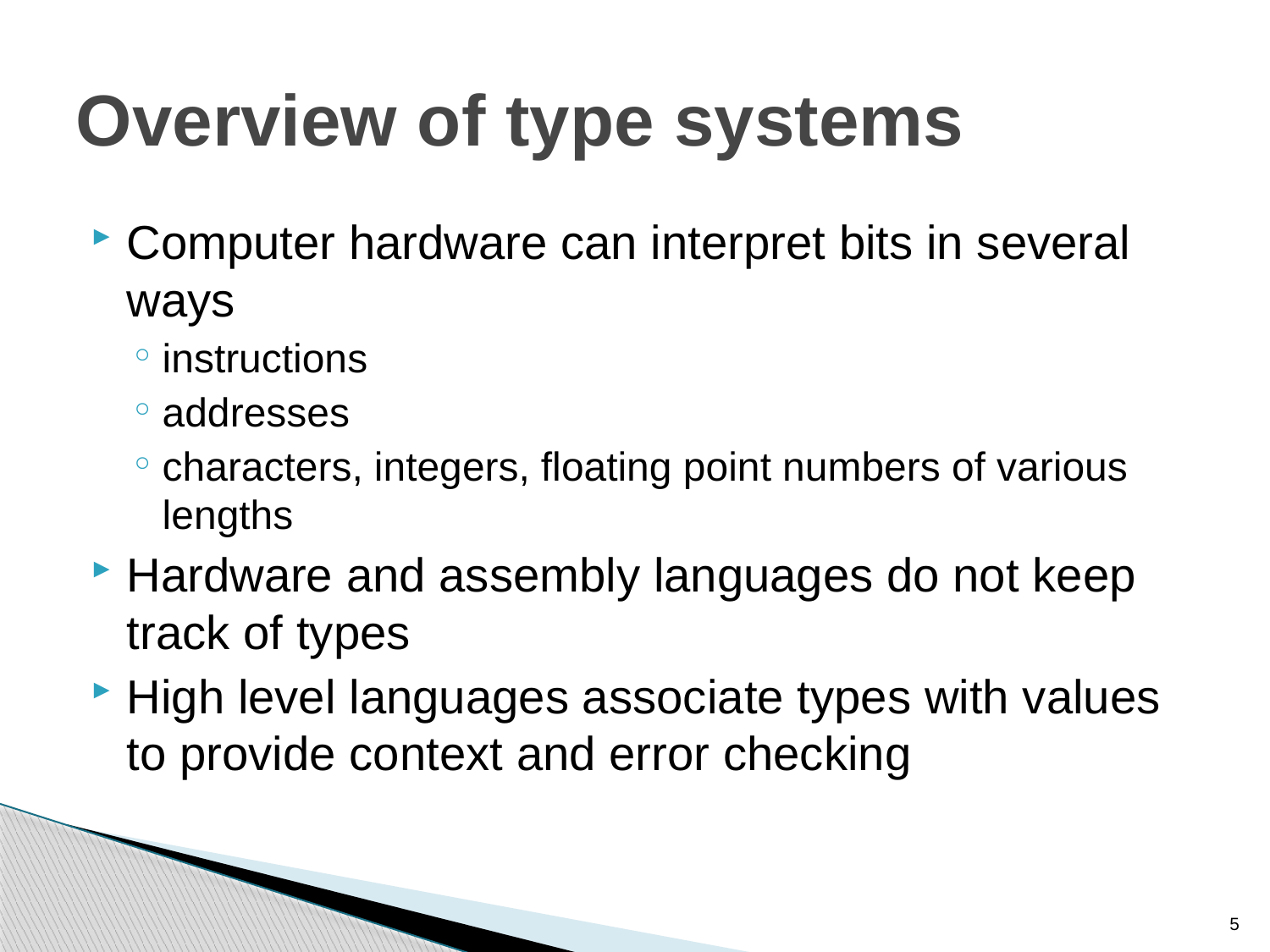

# Overview of type systems
Computer hardware can interpret bits in several ways
instructions
addresses
characters, integers, floating point numbers of various lengths
Hardware and assembly languages do not keep track of types
High level languages associate types with values to provide context and error checking
5